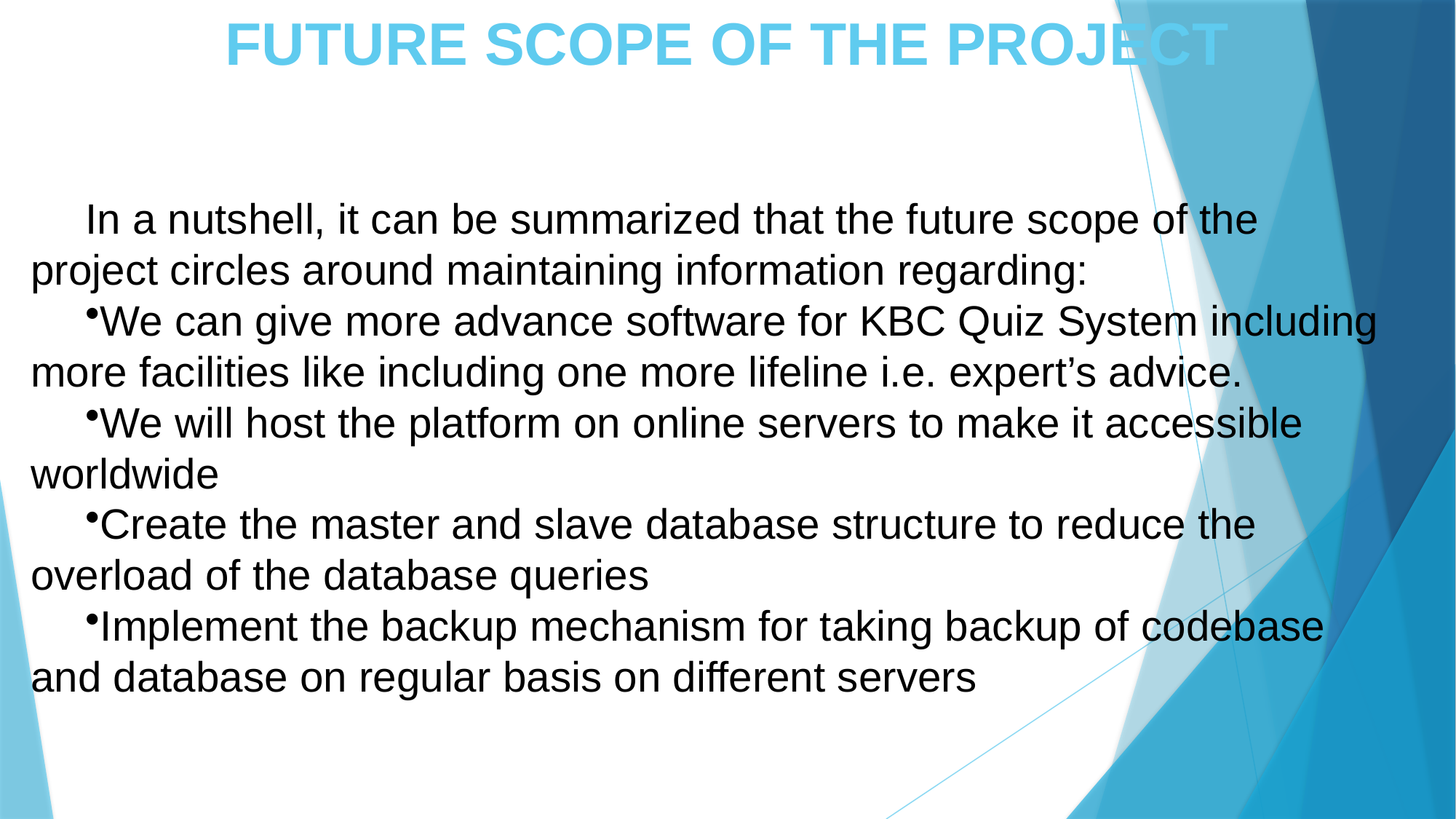

# FUTURE SCOPE OF THE PROJECT

In a nutshell, it can be summarized that the future scope of the project circles around maintaining information regarding:
We can give more advance software for KBC Quiz System including more facilities like including one more lifeline i.e. expert’s advice.
We will host the platform on online servers to make it accessible worldwide
Create the master and slave database structure to reduce the overload of the database queries
Implement the backup mechanism for taking backup of codebase and database on regular basis on different servers